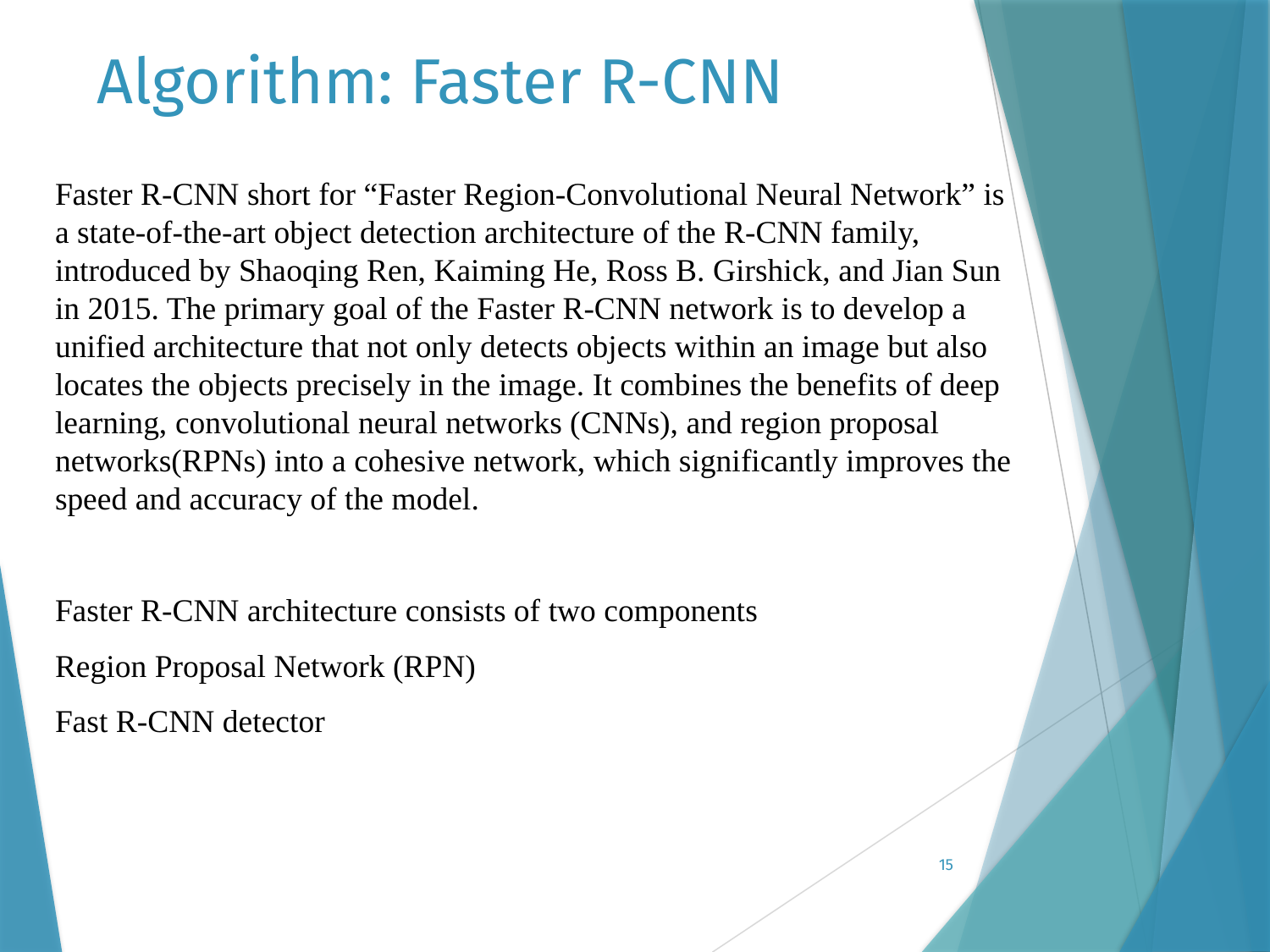

# Algorithm: Faster R-CNN
Faster R-CNN short for “Faster Region-Convolutional Neural Network” is a state-of-the-art object detection architecture of the R-CNN family, introduced by Shaoqing Ren, Kaiming He, Ross B. Girshick, and Jian Sun in 2015. The primary goal of the Faster R-CNN network is to develop a unified architecture that not only detects objects within an image but also locates the objects precisely in the image. It combines the benefits of deep learning, convolutional neural networks (CNNs), and region proposal networks(RPNs) into a cohesive network, which significantly improves the speed and accuracy of the model.

Faster R-CNN architecture consists of two components
Region Proposal Network (RPN)
Fast R-CNN detector
15